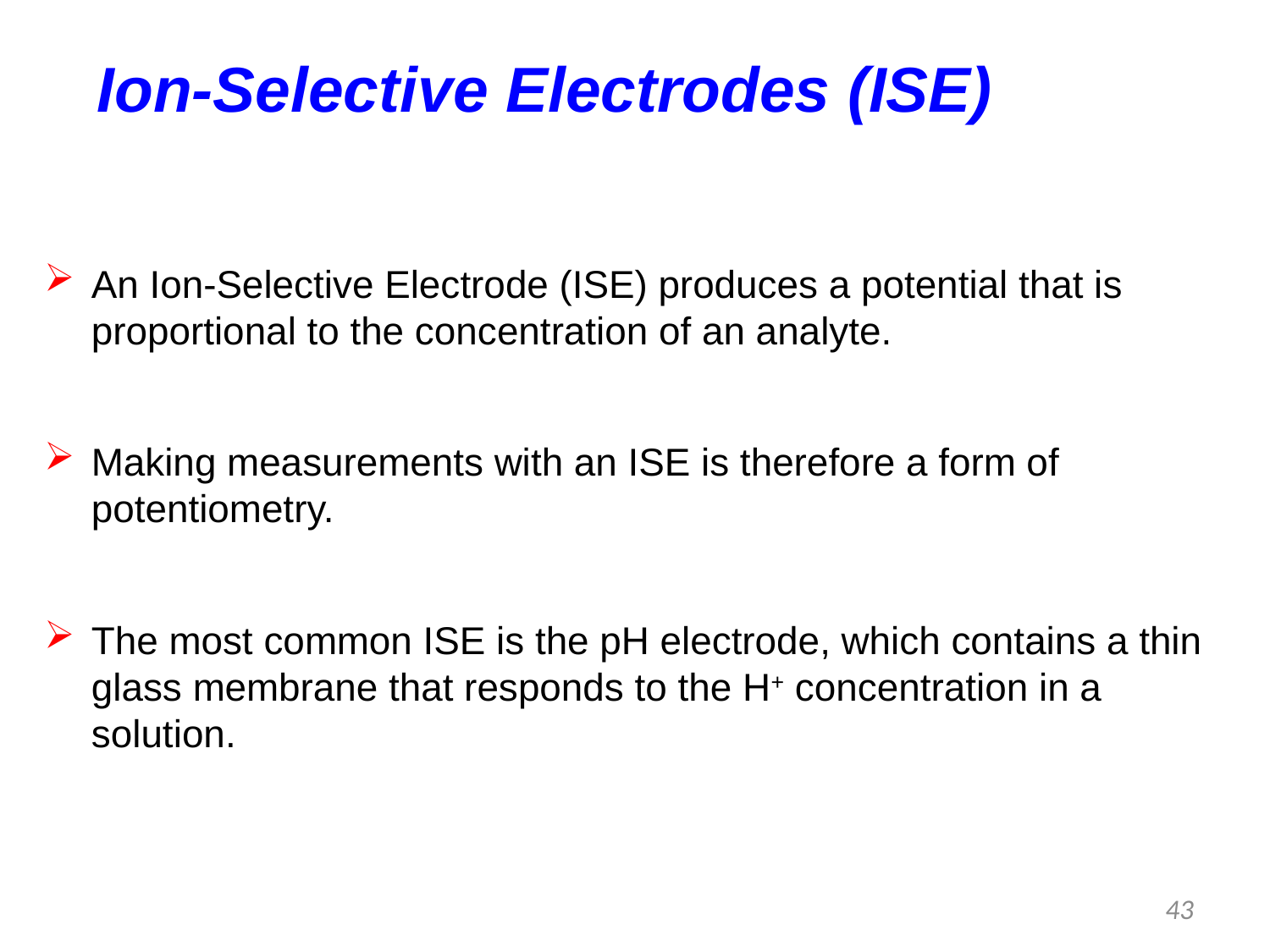

Ion-Selective Electrodes (ISE)
An Ion-Selective Electrode (ISE) produces a potential that is proportional to the concentration of an analyte.

Making measurements with an ISE is therefore a form of potentiometry.

The most common ISE is the pH electrode, which contains a thin glass membrane that responds to the H+ concentration in a solution.
43